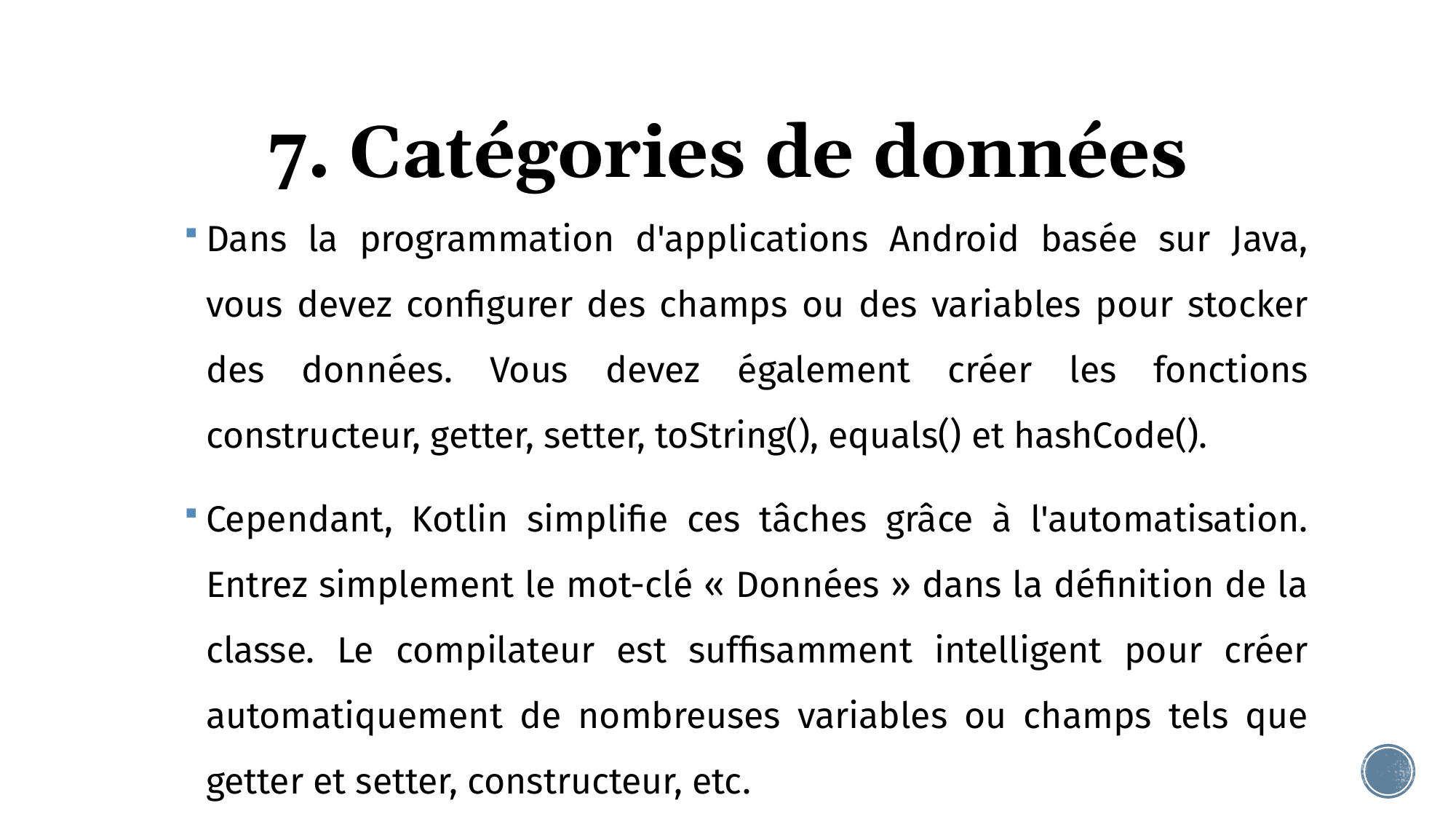

# 7. Catégories de données
Dans la programmation d'applications Android basée sur Java, vous devez configurer des champs ou des variables pour stocker des données. Vous devez également créer les fonctions constructeur, getter, setter, toString(), equals() et hashCode().
Cependant, Kotlin simplifie ces tâches grâce à l'automatisation. Entrez simplement le mot-clé « Données » dans la définition de la classe. Le compilateur est suffisamment intelligent pour créer automatiquement de nombreuses variables ou champs tels que getter et setter, constructeur, etc.